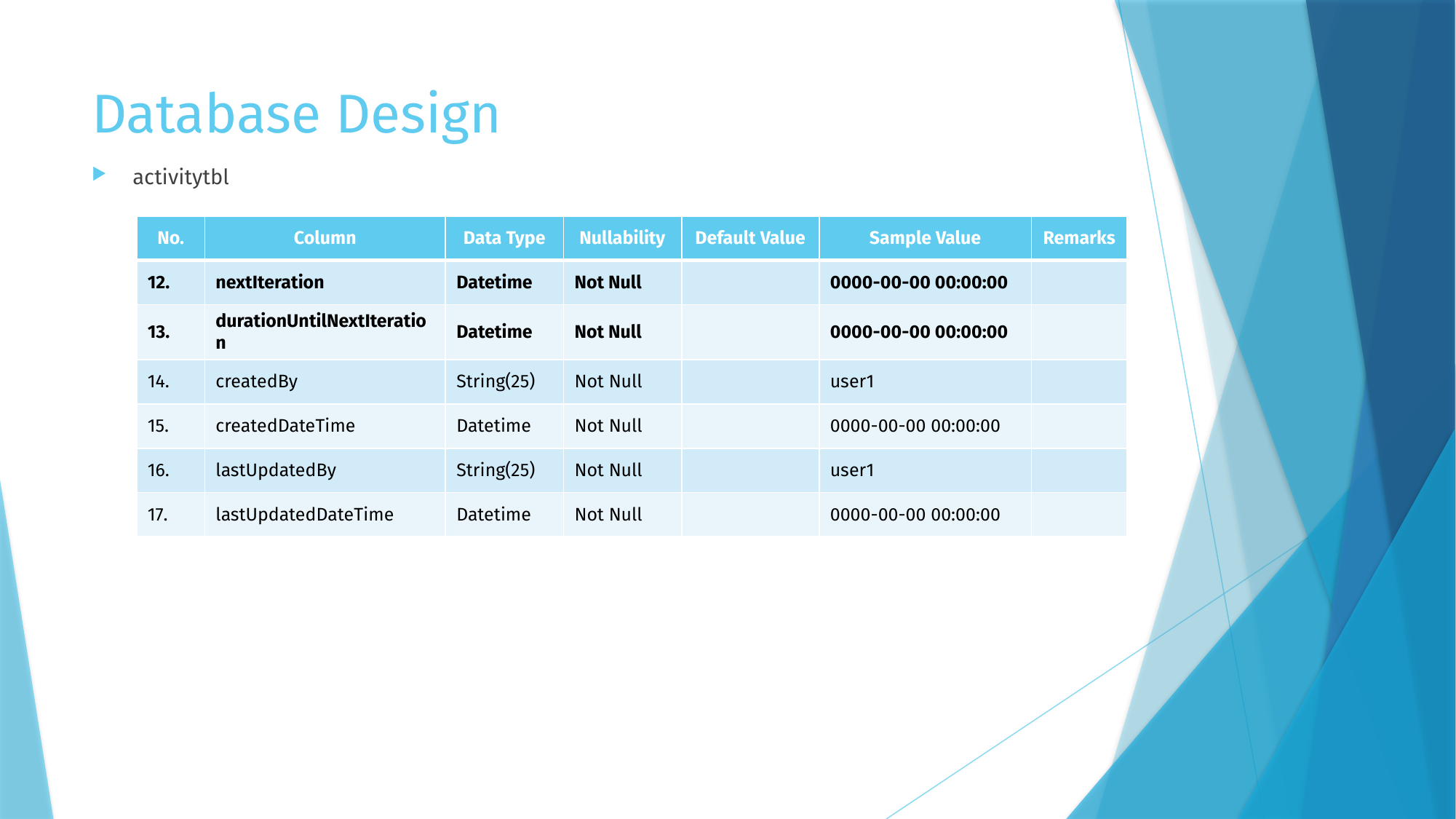

# Database Design
activitytbl
| No. | Column | Data Type | Nullability | Default Value | Sample Value | Remarks |
| --- | --- | --- | --- | --- | --- | --- |
| 12. | nextIteration | Datetime | Not Null |  | 0000-00-00 00:00:00 |  |
| 13. | durationUntilNextIteration | Datetime | Not Null |  | 0000-00-00 00:00:00 |  |
| 14. | createdBy | String(25) | Not Null |  | user1 |  |
| 15. | createdDateTime | Datetime | Not Null |  | 0000-00-00 00:00:00 |  |
| 16. | lastUpdatedBy | String(25) | Not Null |  | user1 |  |
| 17. | lastUpdatedDateTime | Datetime | Not Null |  | 0000-00-00 00:00:00 |  |